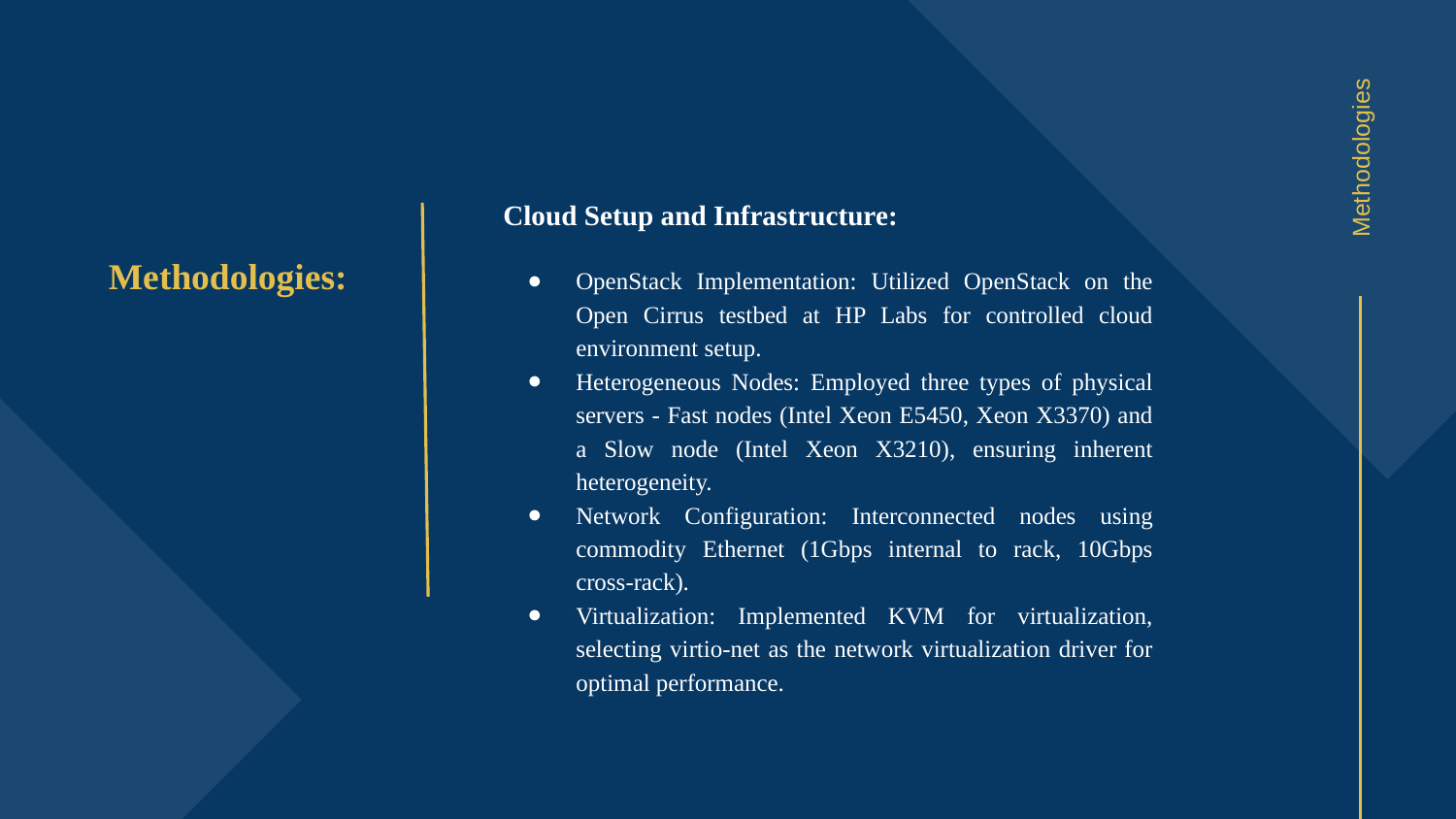

Cloud Setup and Infrastructure:
OpenStack Implementation: Utilized OpenStack on the Open Cirrus testbed at HP Labs for controlled cloud environment setup.
Heterogeneous Nodes: Employed three types of physical servers - Fast nodes (Intel Xeon E5450, Xeon X3370) and a Slow node (Intel Xeon X3210), ensuring inherent heterogeneity.
Network Configuration: Interconnected nodes using commodity Ethernet (1Gbps internal to rack, 10Gbps cross-rack).
Virtualization: Implemented KVM for virtualization, selecting virtio-net as the network virtualization driver for optimal performance.

Methodologies:
# Methodologies